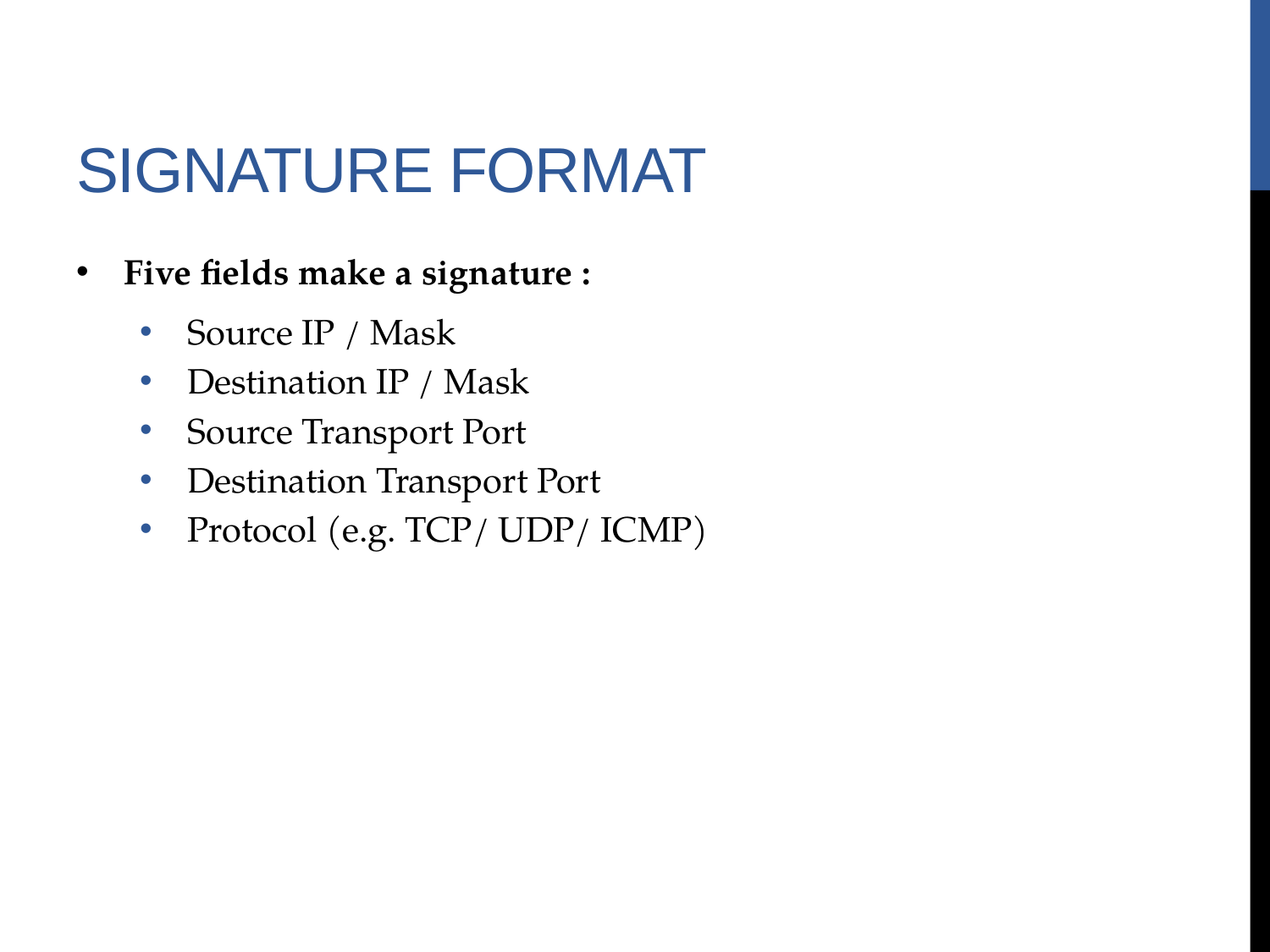

# Signature format
Five fields make a signature :
Source IP / Mask
Destination IP / Mask
Source Transport Port
Destination Transport Port
Protocol (e.g. TCP/ UDP/ ICMP)